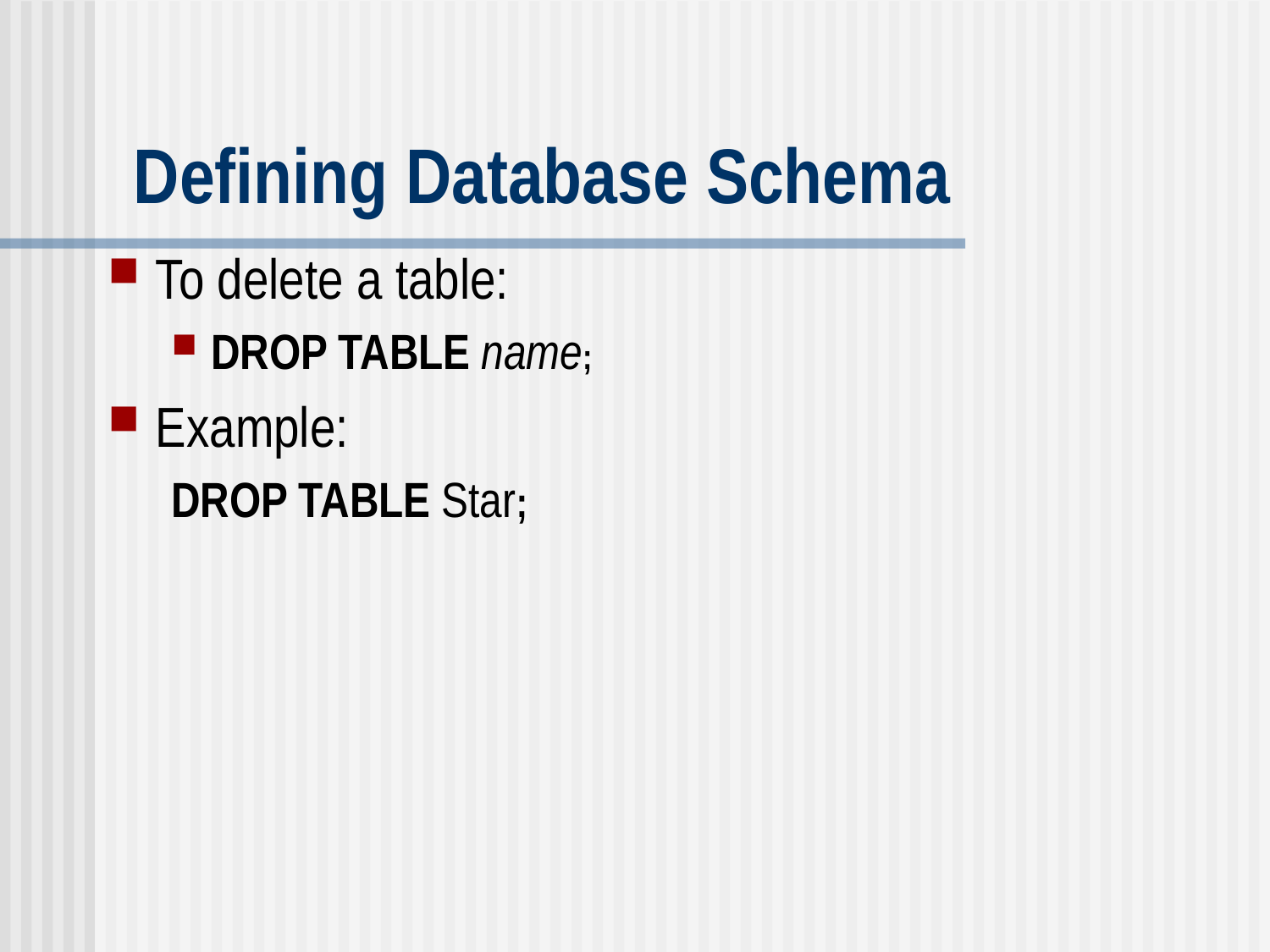

# Defining Database Schema
To delete a table:
DROP TABLE name;
Example:
DROP TABLE Star;